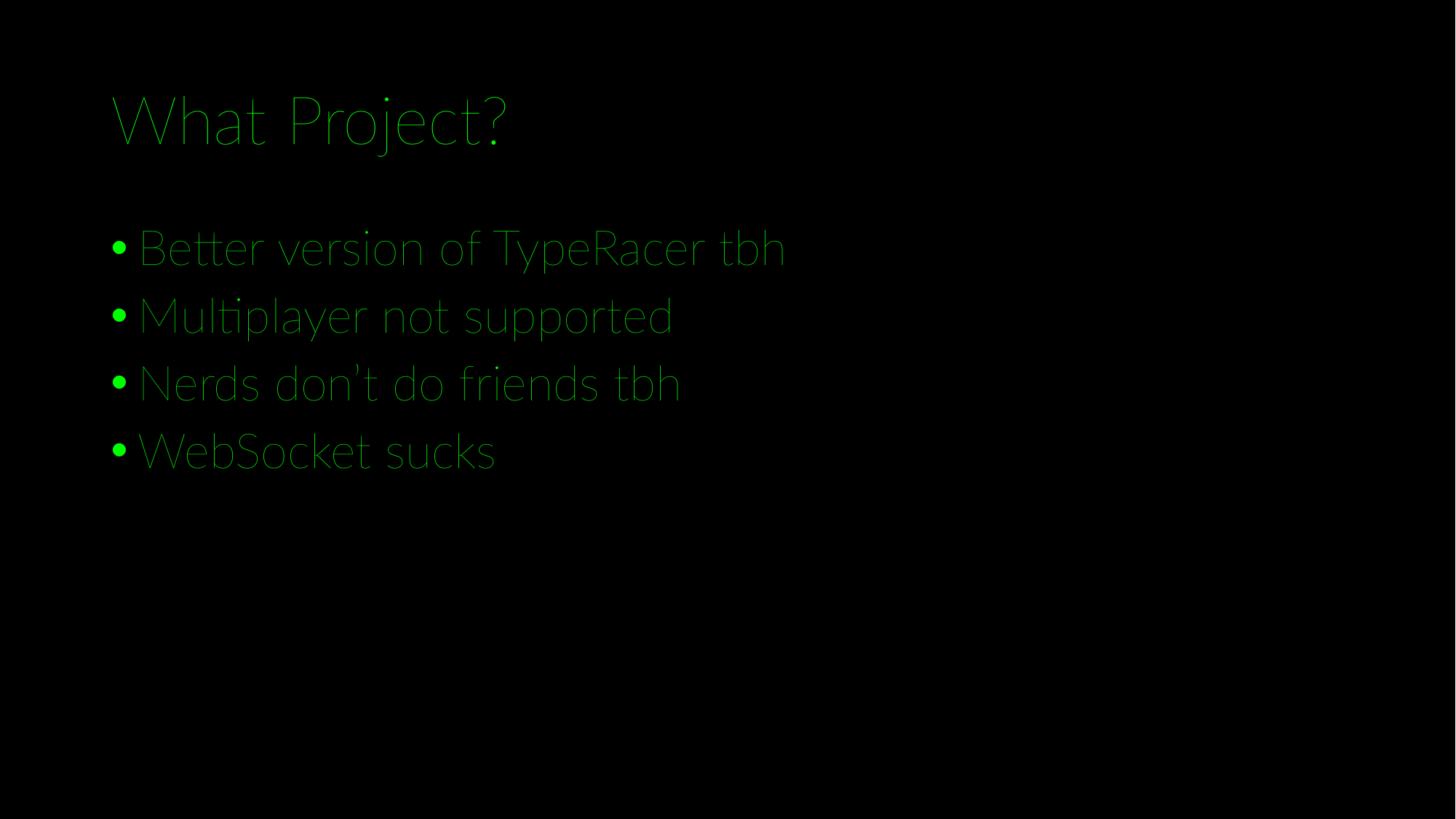

# What Project?
Better version of TypeRacer tbh
Multiplayer not supported
Nerds don’t do friends tbh
WebSocket sucks